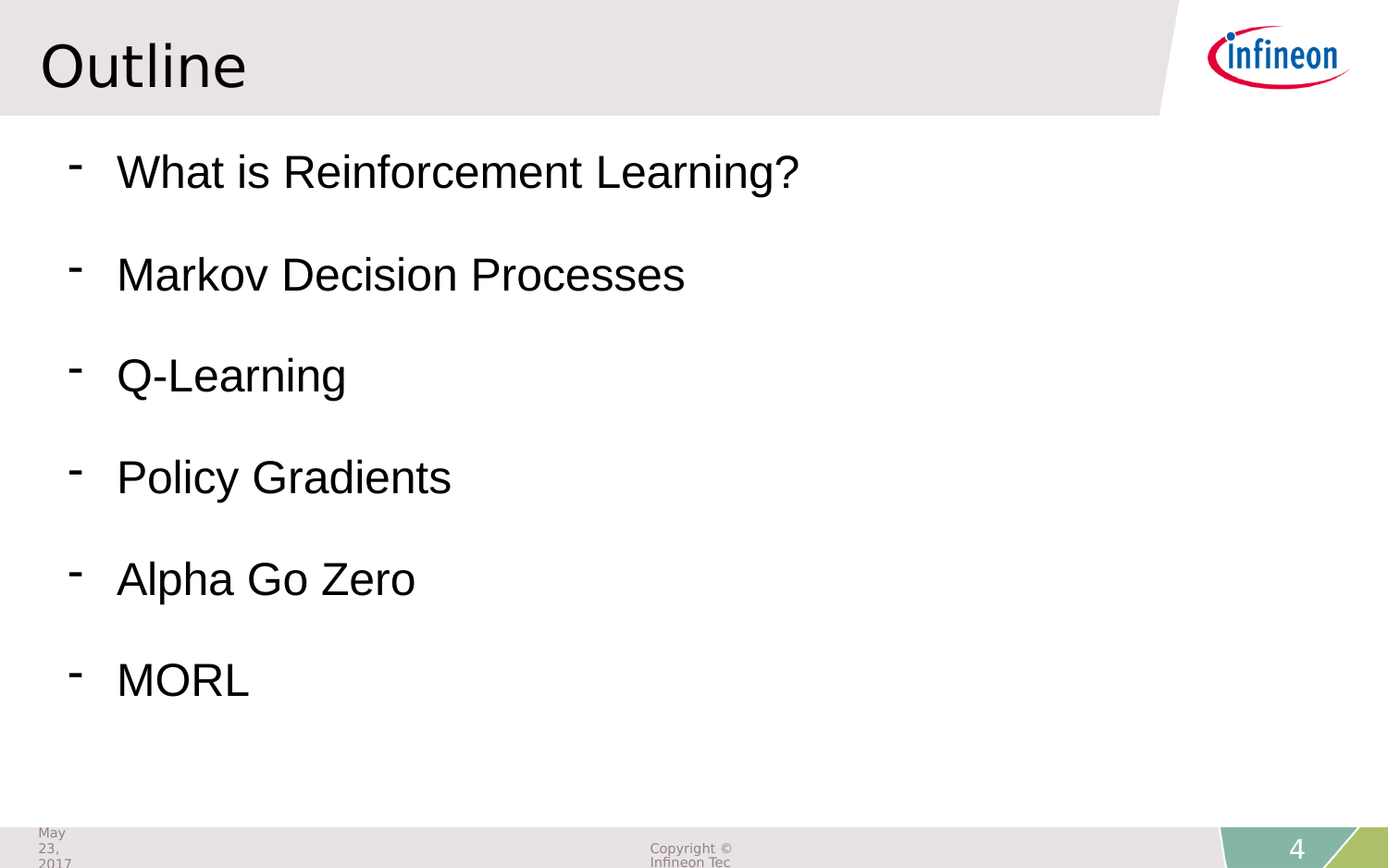

Outline
What is Reinforcement Learning?

Markov Decision Processes

Q-Learning

Policy Gradients

Alpha Go Zero

MORL
Lecture 14 -
4
May 23, 2017
Copyright © Infineon Technologies AG 2018. All rights reserved.
4